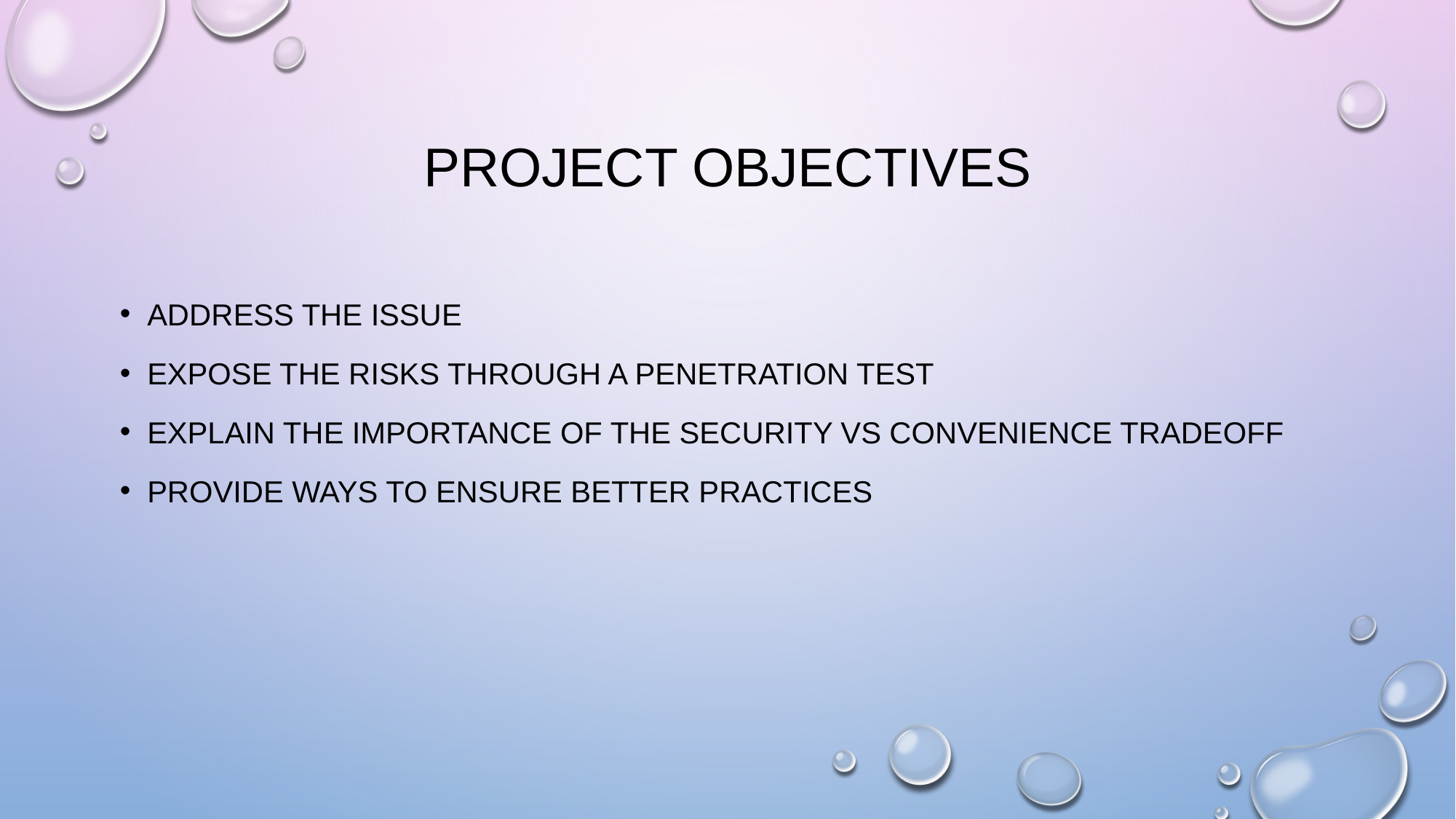

# Project objectives
Address the Issue
Expose the risks through a penetration test
Explain the importance of the security vs convenience tradeoff
Provide ways to ensure better practices